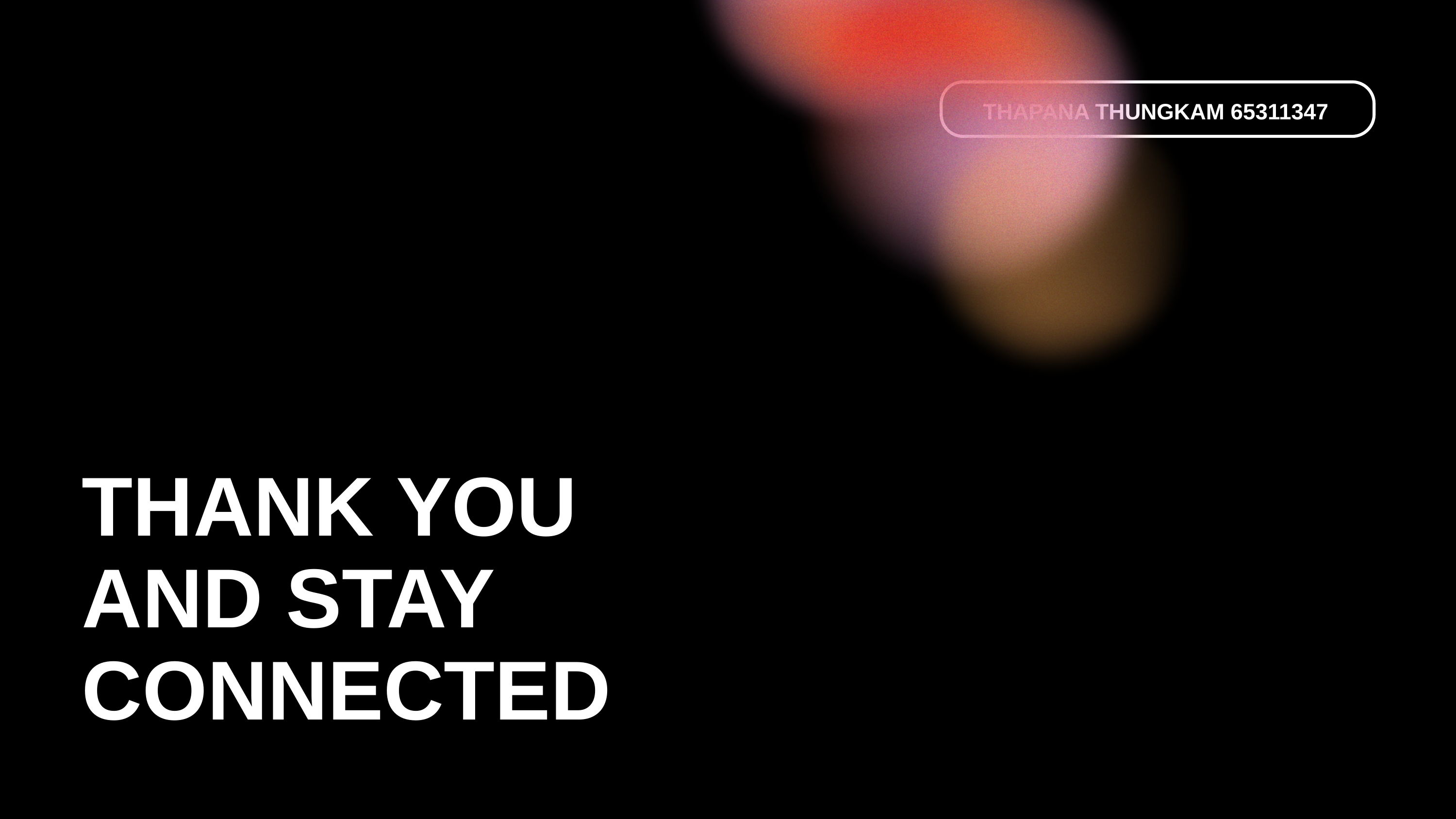

THAPANA THUNGKAM 65311347
THANK YOU AND STAY CONNECTED